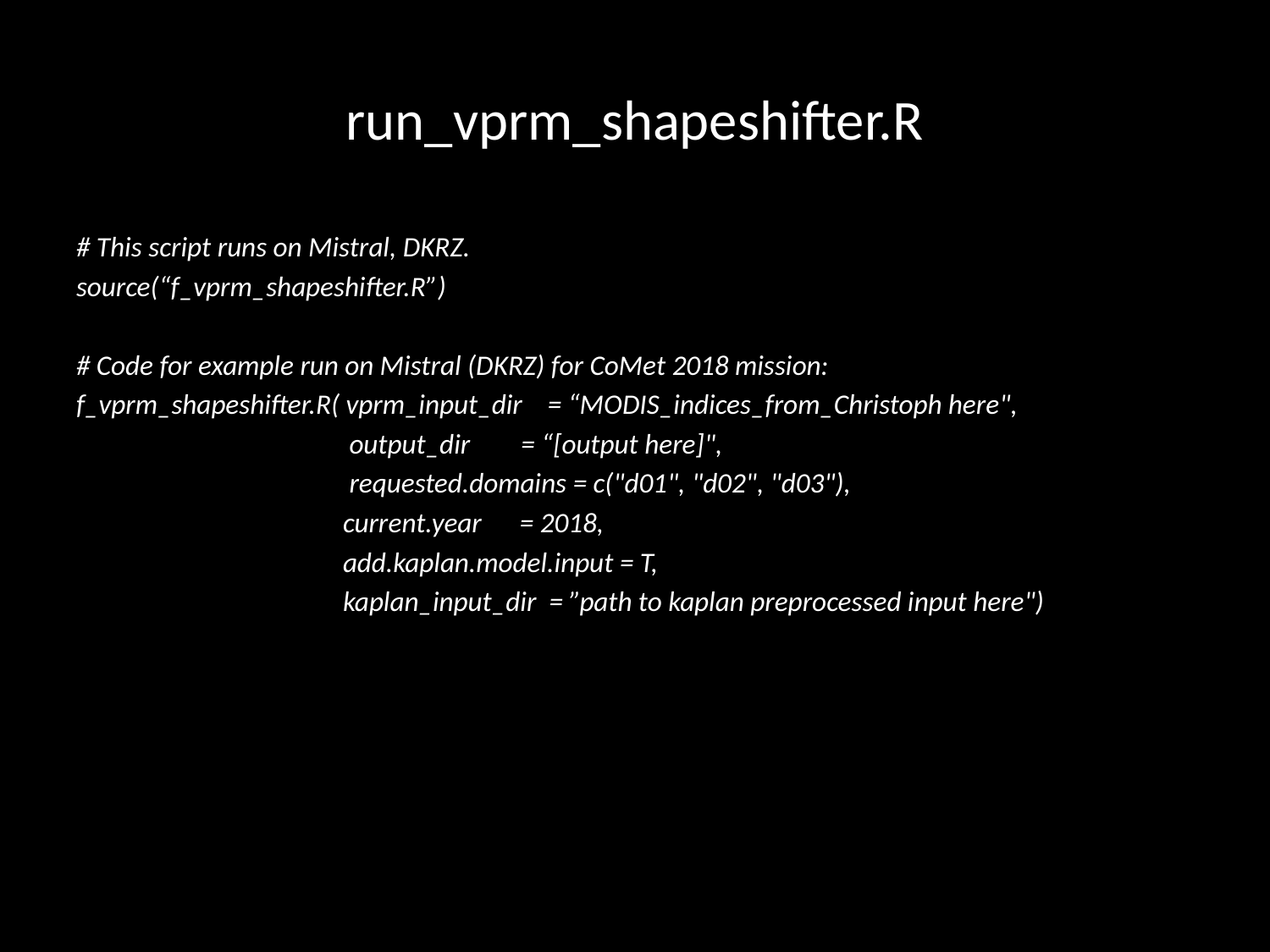

# run_vprm_shapeshifter.R
# This script runs on Mistral, DKRZ.
source(“f_vprm_shapeshifter.R”)

# Code for example run on Mistral (DKRZ) for CoMet 2018 mission:
f_vprm_shapeshifter.R( vprm_input_dir    = “MODIS_indices_from_Christoph here",
                                           output_dir        = “[output here]",
                                           requested.domains = c("d01", "d02", "d03"),
                                          current.year      = 2018,
                                          add.kaplan.model.input = T,
                                          kaplan_input_dir  = ”path to kaplan preprocessed input here")